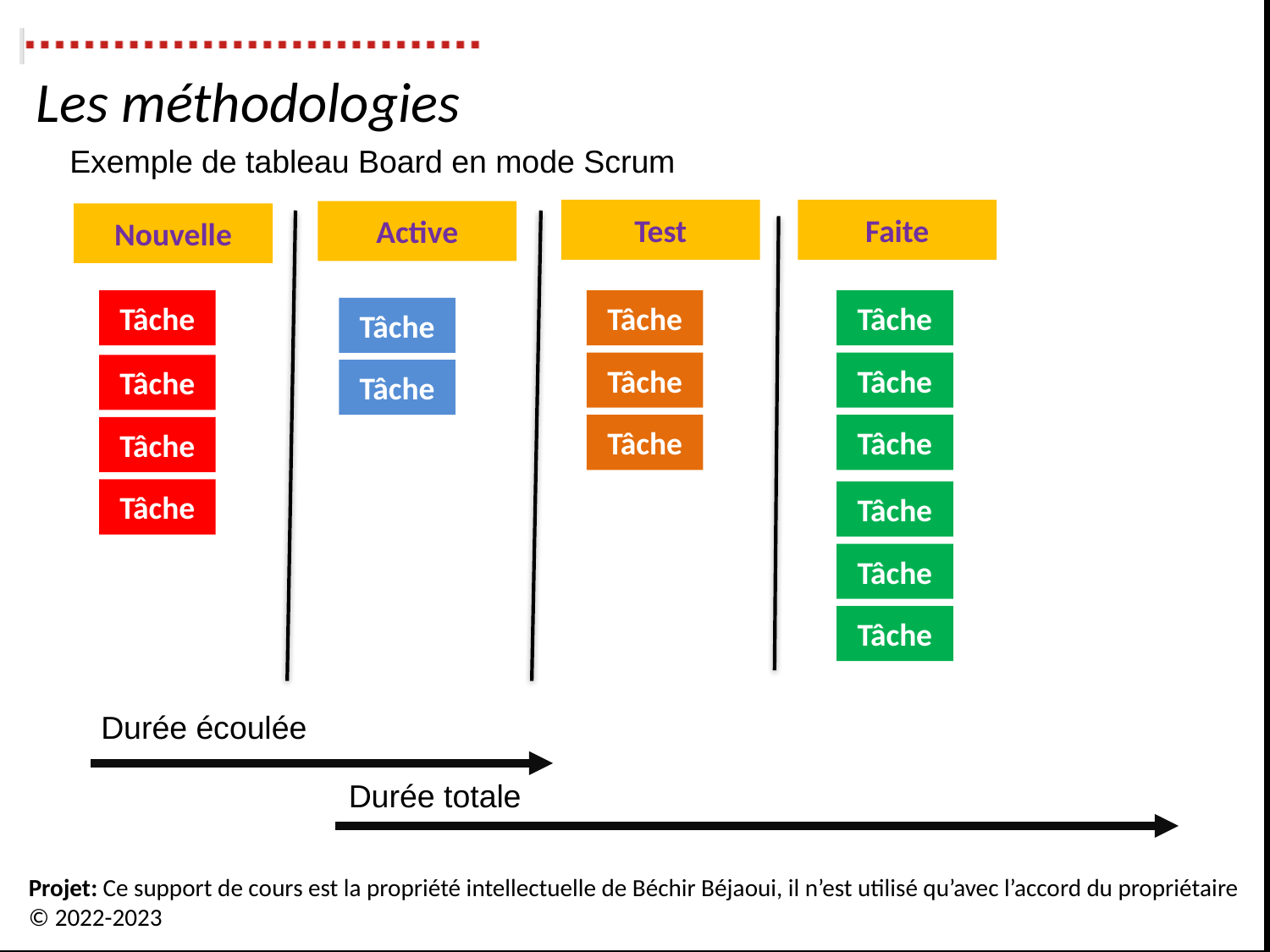

Les méthodologies
Exemple de tableau Board en mode Scrum
Test
Faite
Active
Nouvelle
Tâche
Tâche
Tâche
Tâche
Tâche
Tâche
Tâche
Tâche
Tâche
Tâche
Tâche
Tâche
Tâche
Tâche
Tâche
Durée écoulée
Durée totale